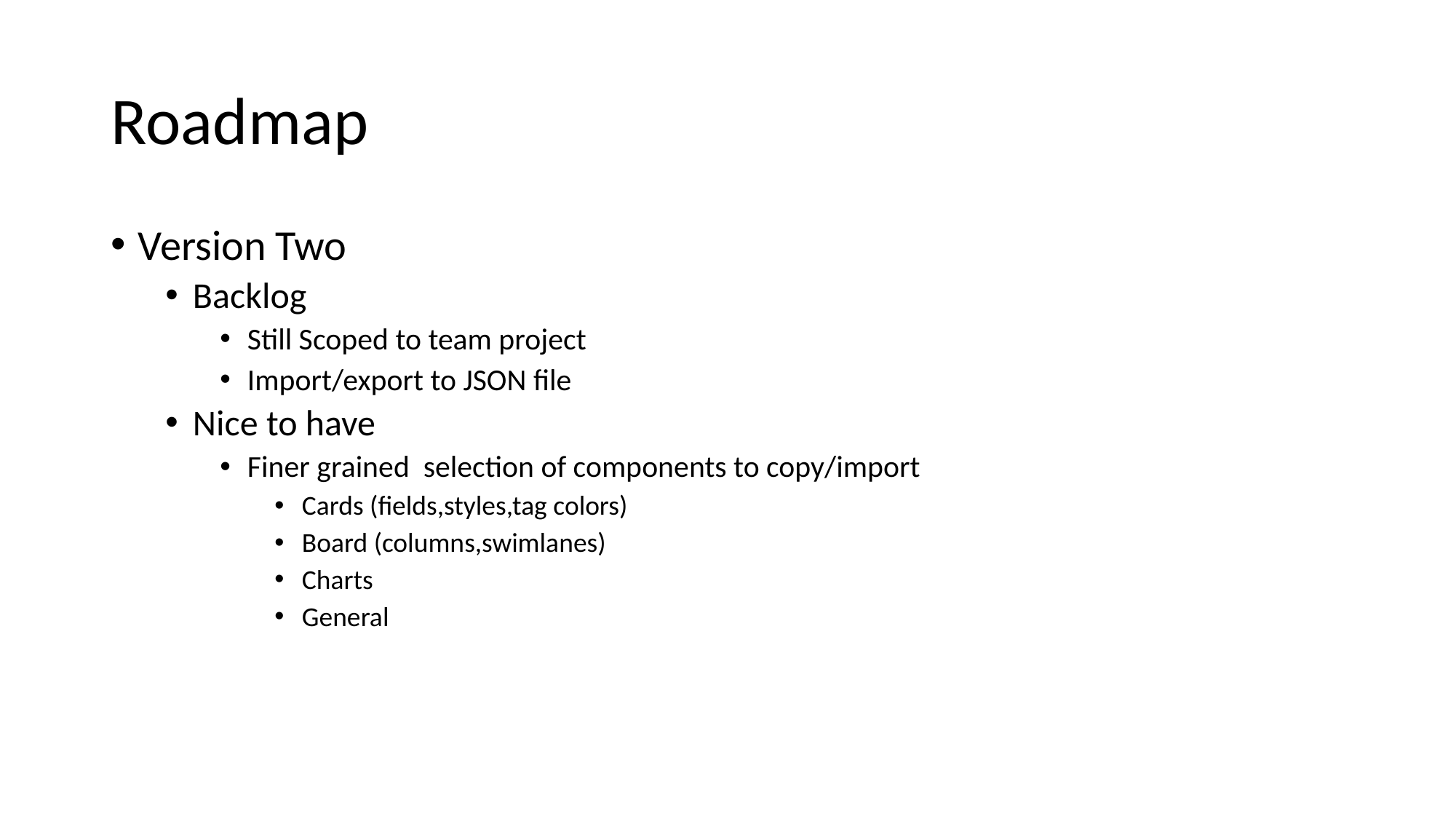

# Roadmap
Version Two
Backlog
Still Scoped to team project
Import/export to JSON file
Nice to have
Finer grained  selection of components to copy/import
Cards (fields,styles,tag colors)
Board (columns,swimlanes)
Charts
General